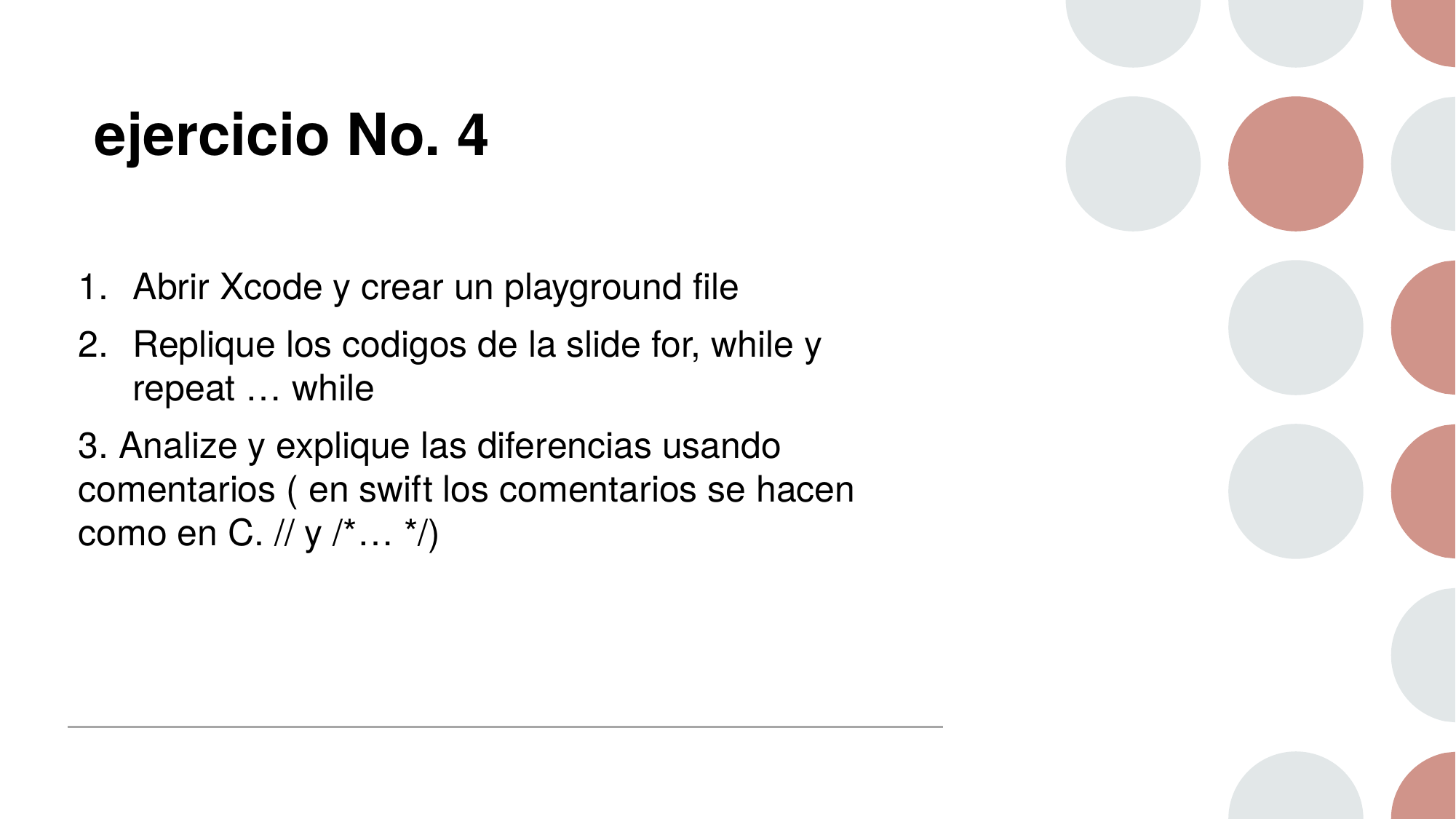

# ejercicio No. 4
Abrir Xcode y crear un playground file
Replique los codigos de la slide for, while y repeat … while
3. Analize y explique las diferencias usando comentarios ( en swift los comentarios se hacen como en C. // y /*… */)